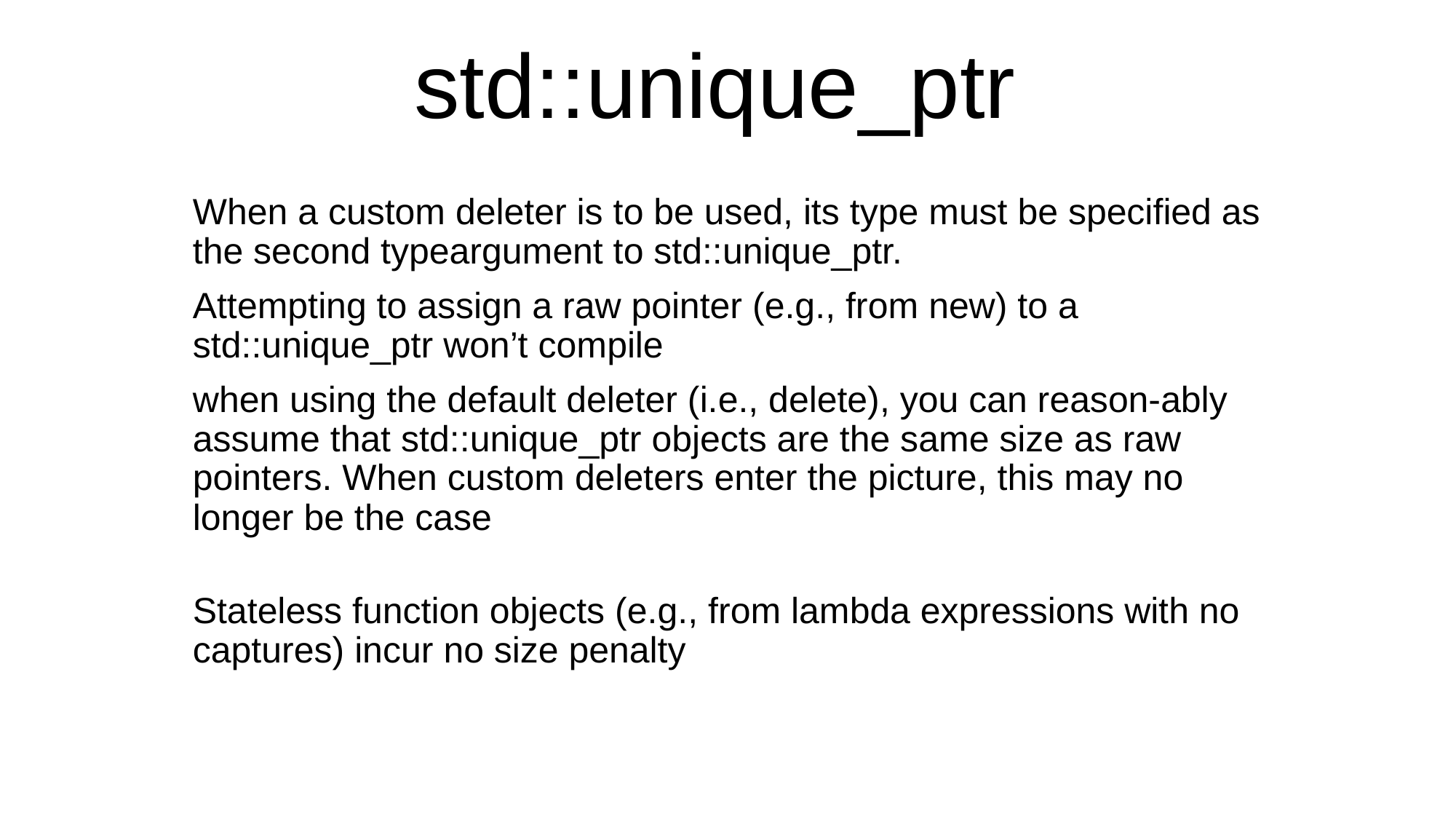

# std::unique_ptr
When a custom deleter is to be used, its type must be specified as the second typeargument to std::unique_ptr.
Attempting to assign a raw pointer (e.g., from new) to a std::unique_ptr won’t compile
when using the default deleter (i.e., delete), you can reason‐ably assume that std::unique_ptr objects are the same size as raw pointers. When custom deleters enter the picture, this may no longer be the case
Stateless function objects (e.g., from lambda expressions with no captures) incur no size penalty